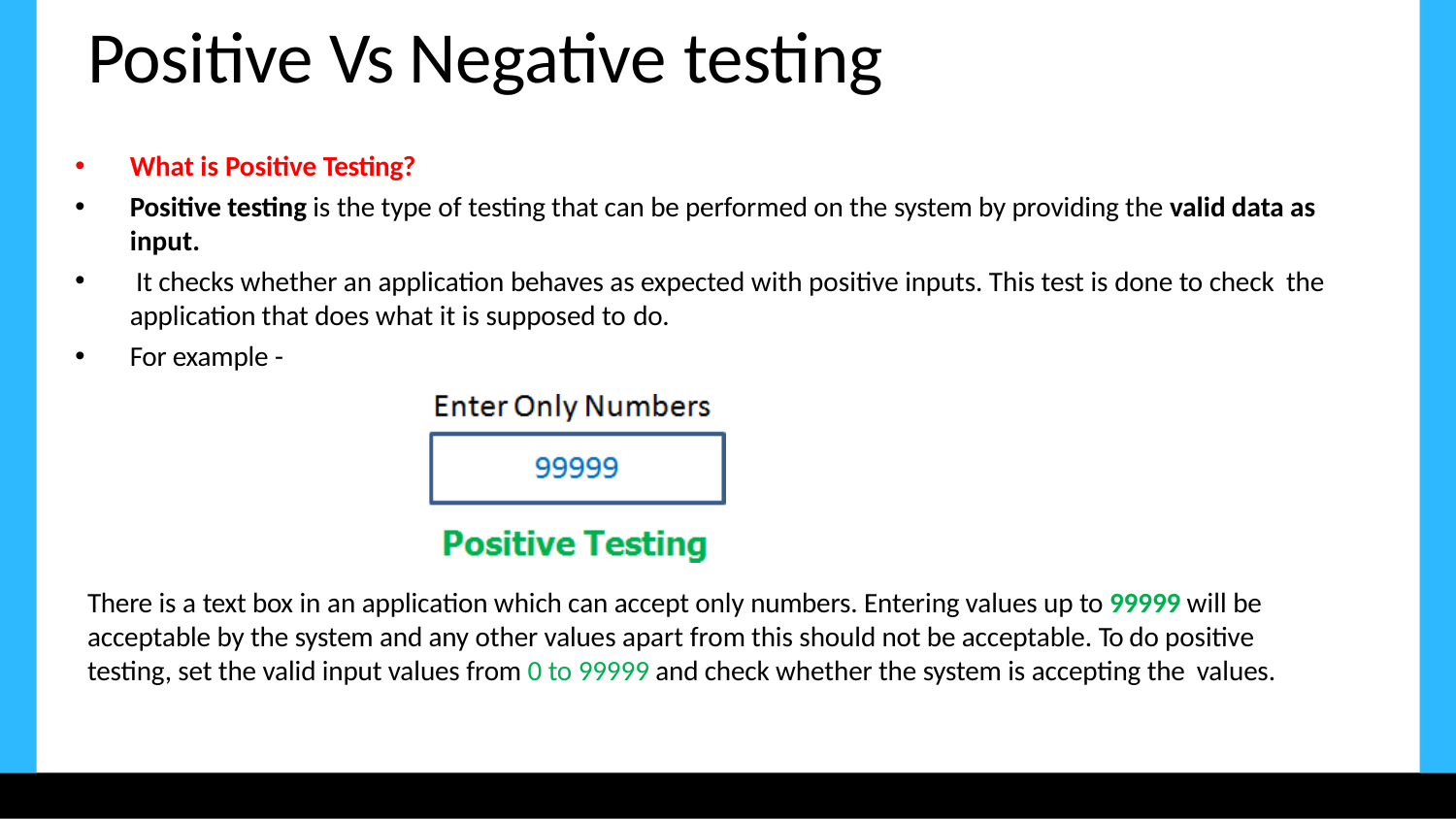

# Positive Vs Negative testing
What is Positive Testing?
Positive testing is the type of testing that can be performed on the system by providing the valid data as  input.
It checks whether an application behaves as expected with positive inputs. This test is done to check the
application that does what it is supposed to do.
For example -

There is a text box in an application which can accept only numbers. Entering values up to 99999 will be  acceptable by the system and any other values apart from this should not be acceptable. To do positive  testing, set the valid input values from 0 to 99999 and check whether the system is accepting the values.